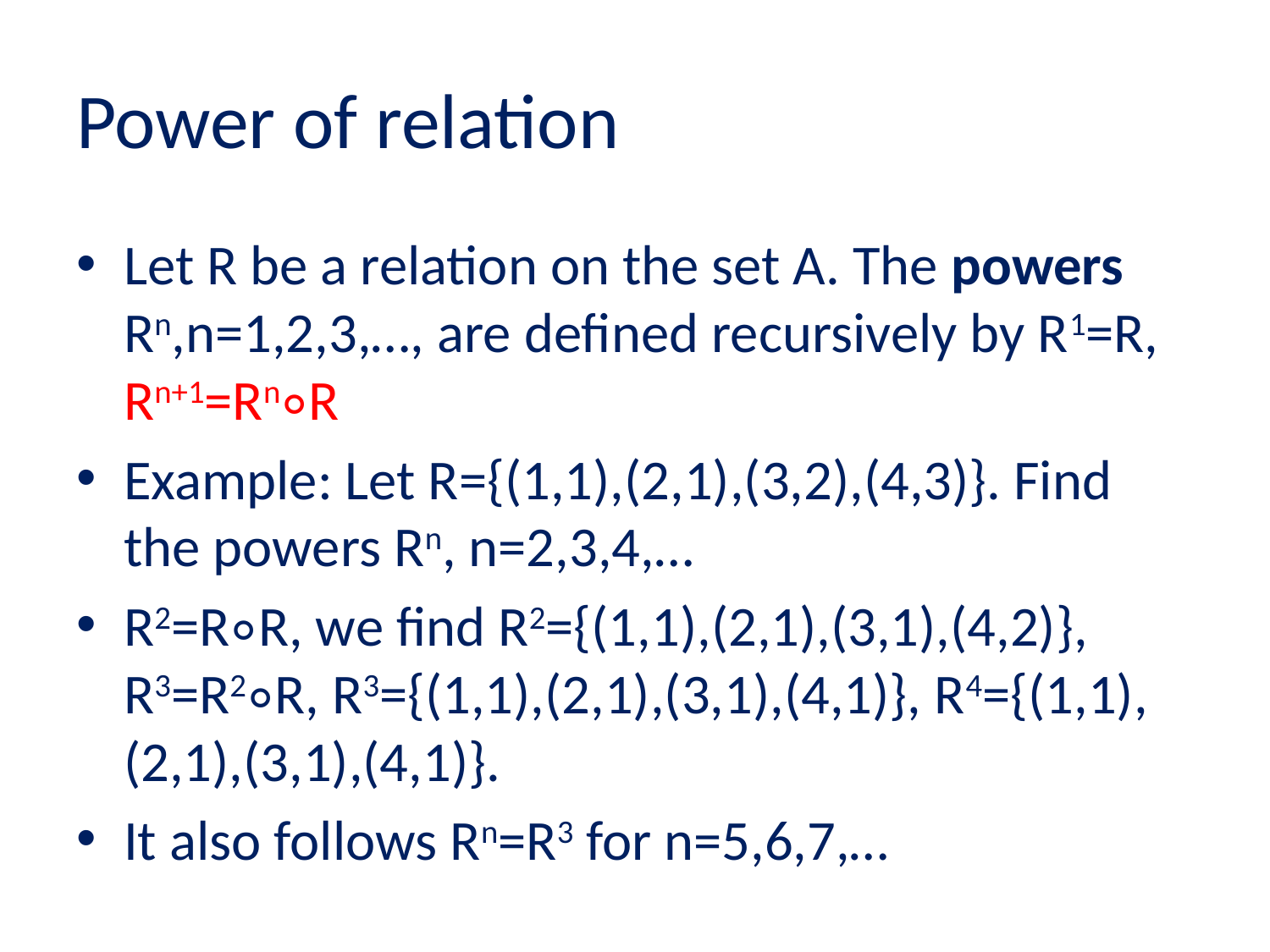

# Power of relation
Let R be a relation on the set A. The powers Rn,n=1,2,3,…, are defined recursively by R1=R, Rn+1=Rn∘R
Example: Let R={(1,1),(2,1),(3,2),(4,3)}. Find the powers Rn, n=2,3,4,…
R2=R∘R, we find R2={(1,1),(2,1),(3,1),(4,2)}, R3=R2∘R, R3={(1,1),(2,1),(3,1),(4,1)}, R4={(1,1),(2,1),(3,1),(4,1)}.
It also follows Rn=R3 for n=5,6,7,…
27